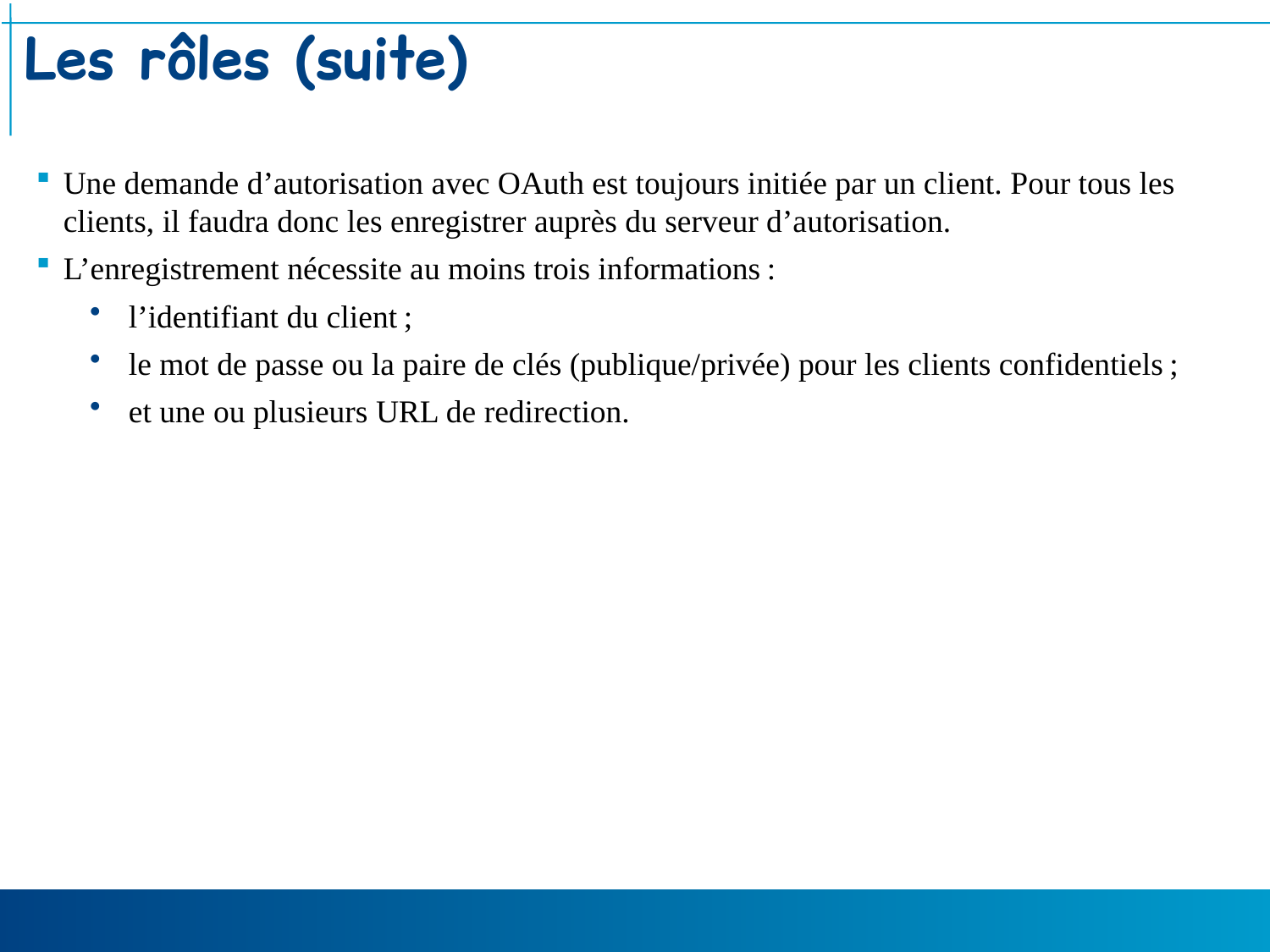

# Les rôles (suite)
Une demande d’autorisation avec OAuth est toujours initiée par un client. Pour tous les clients, il faudra donc les enregistrer auprès du serveur d’autorisation.
L’enregistrement nécessite au moins trois informations :
l’identifiant du client ;
le mot de passe ou la paire de clés (publique/privée) pour les clients confidentiels ;
et une ou plusieurs URL de redirection.